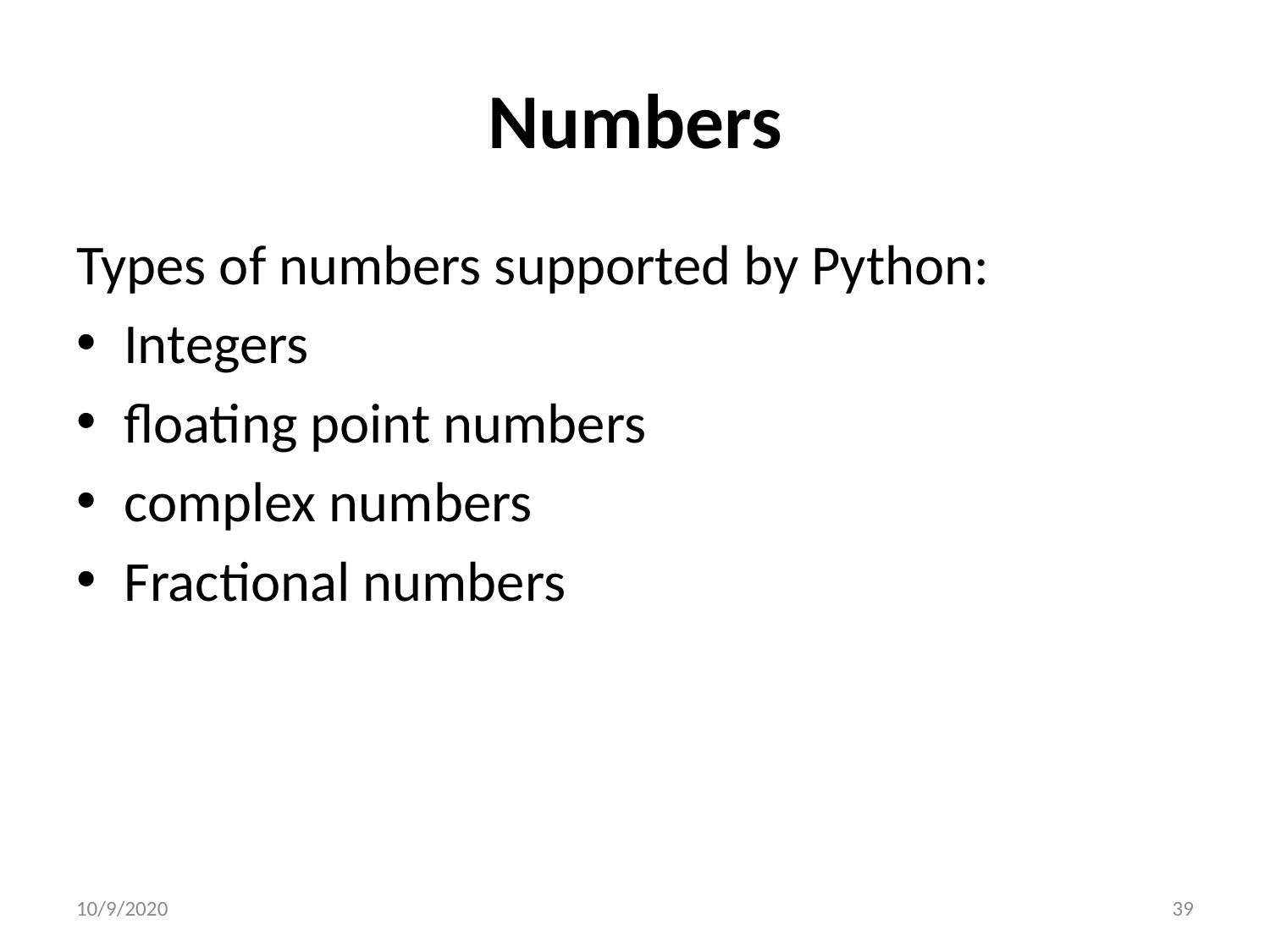

# Numbers
Types of numbers supported by Python:
Integers
floating point numbers
complex numbers
Fractional numbers
10/9/2020
39